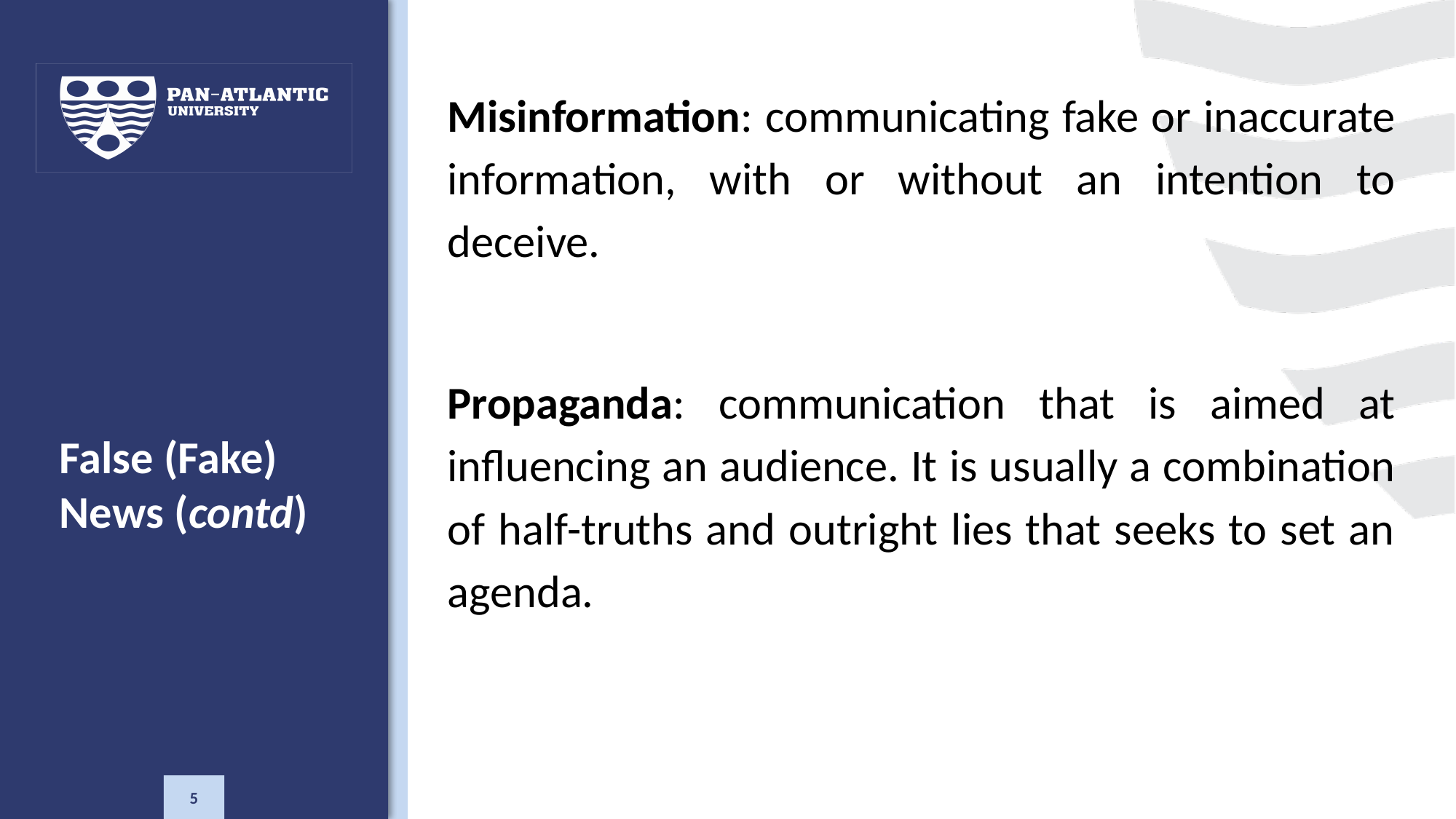

Misinformation: communicating fake or inaccurate information, with or without an intention to deceive.

Propaganda: communication that is aimed at influencing an audience. It is usually a combination of half-truths and outright lies that seeks to set an agenda.

# False (Fake) News (contd)
5